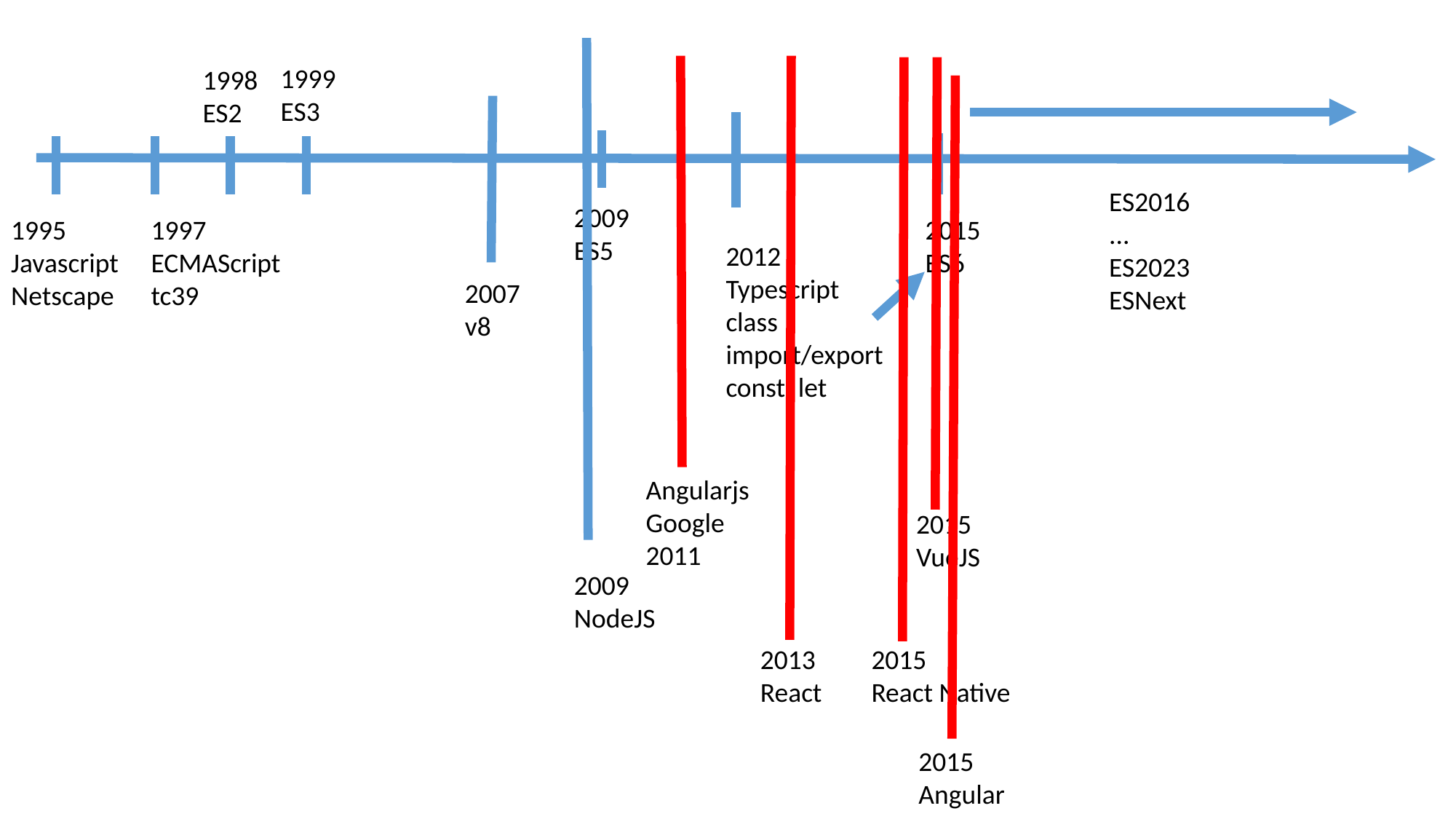

1999
ES3
1998
ES2
ES2016
...
ES2023
ESNext
2009
ES5
1995
Javascript
Netscape
1997
ECMAScript
tc39
2015
ES6
2012
Typescript
class
import/export
const, let
2007
v8
Angularjs
Google
2011
2015
VueJS
2009
NodeJS
2015
React Native
2013
React
2015
Angular